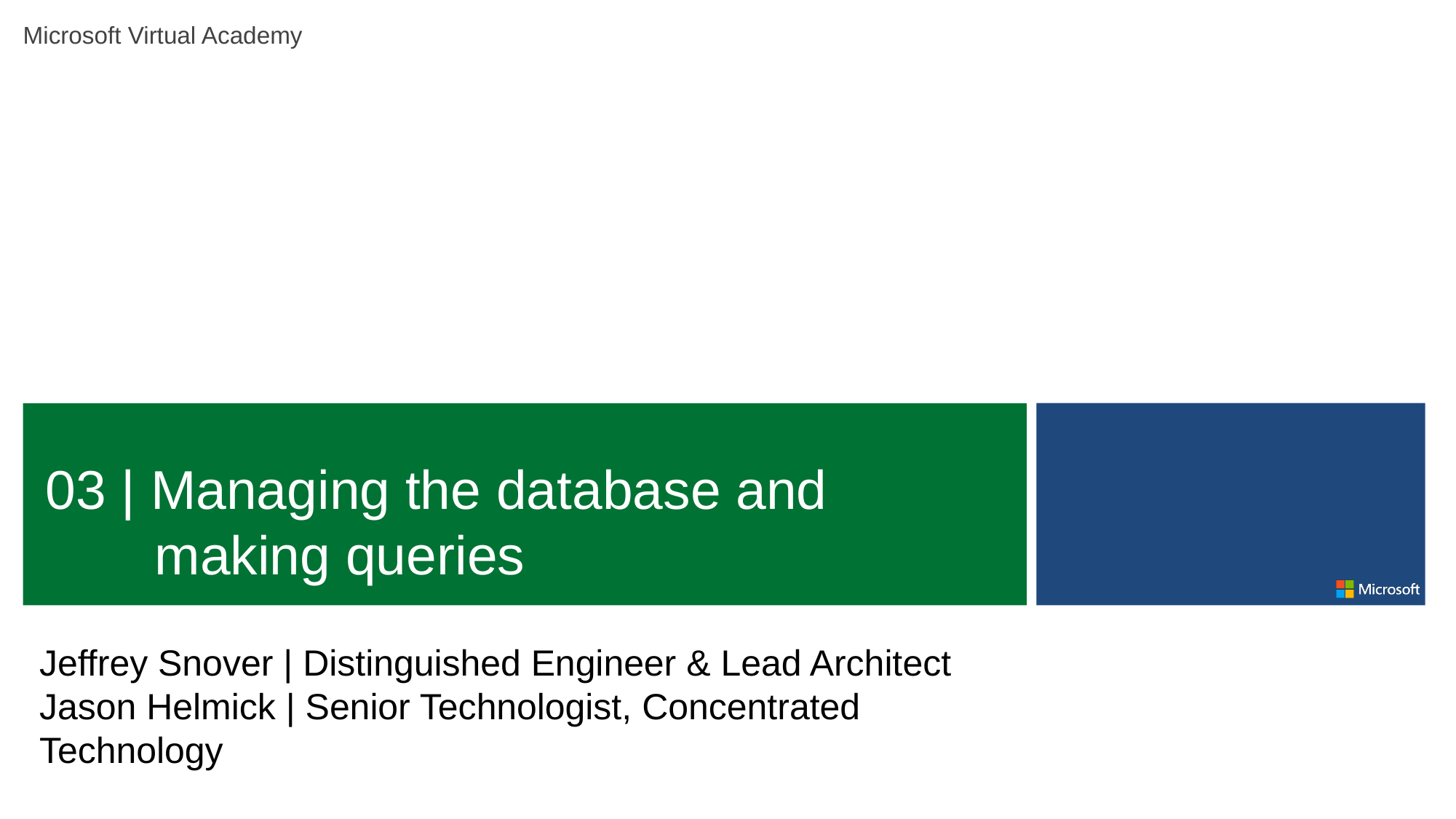

03 | Managing the database and making queries
Jeffrey Snover | Distinguished Engineer & Lead Architect
Jason Helmick | Senior Technologist, Concentrated Technology